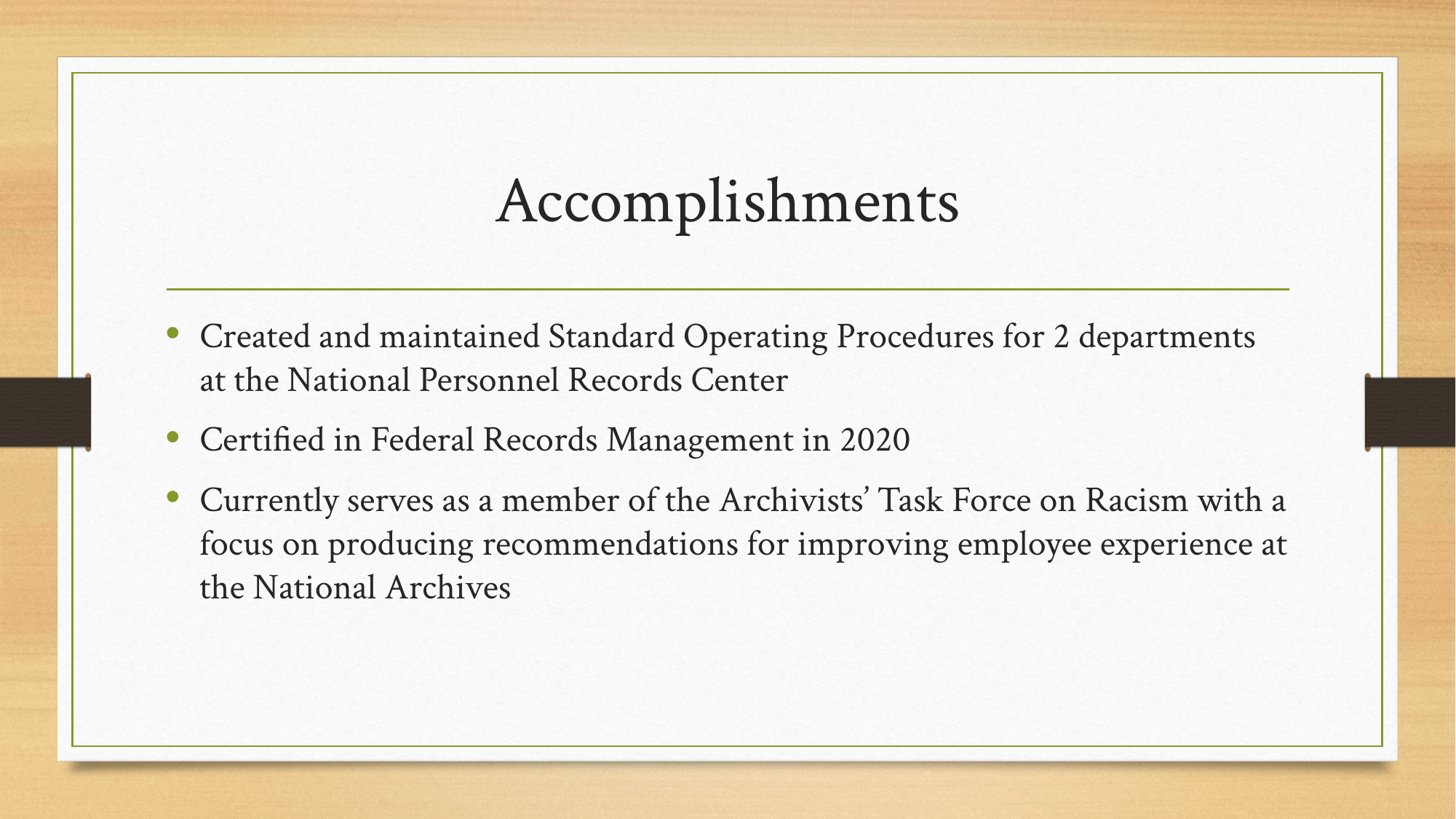

# Accomplishments
Created and maintained Standard Operating Procedures for 2 departments at the National Personnel Records Center
Certified in Federal Records Management in 2020
Currently serves as a member of the Archivists’ Task Force on Racism with a focus on producing recommendations for improving employee experience at the National Archives